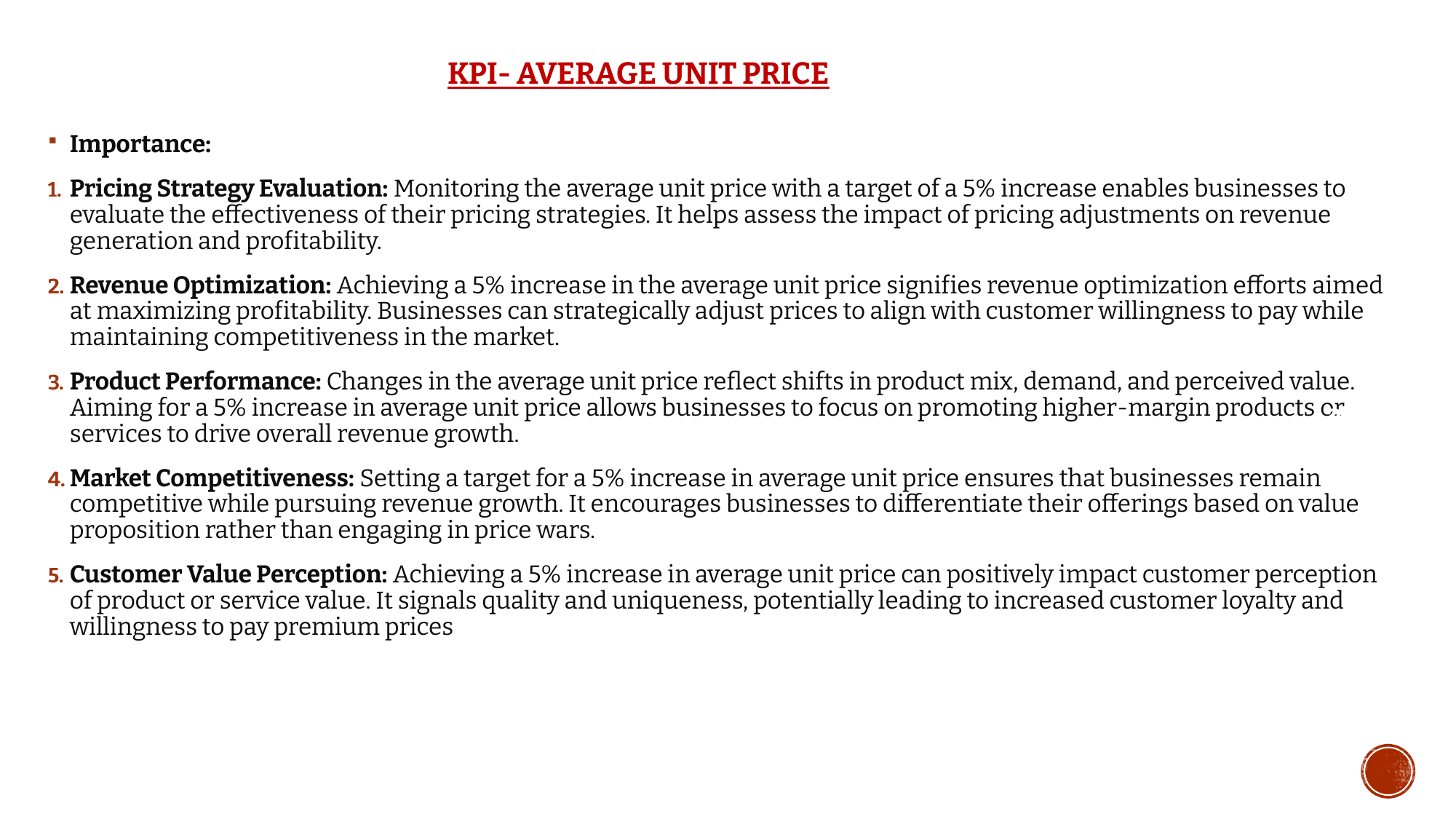

# KPI- Average Unit Price
Importance:
Pricing Strategy Evaluation: Monitoring the average unit price with a target of a 5% increase enables businesses to evaluate the effectiveness of their pricing strategies. It helps assess the impact of pricing adjustments on revenue generation and profitability.
Revenue Optimization: Achieving a 5% increase in the average unit price signifies revenue optimization efforts aimed at maximizing profitability. Businesses can strategically adjust prices to align with customer willingness to pay while maintaining competitiveness in the market.
Product Performance: Changes in the average unit price reflect shifts in product mix, demand, and perceived value. Aiming for a 5% increase in average unit price allows businesses to focus on promoting higher-margin products or services to drive overall revenue growth.
Market Competitiveness: Setting a target for a 5% increase in average unit price ensures that businesses remain competitive while pursuing revenue growth. It encourages businesses to differentiate their offerings based on value proposition rather than engaging in price wars.
Customer Value Perception: Achieving a 5% increase in average unit price can positively impact customer perception of product or service value. It signals quality and uniqueness, potentially leading to increased customer loyalty and willingness to pay premium prices
2012
2013